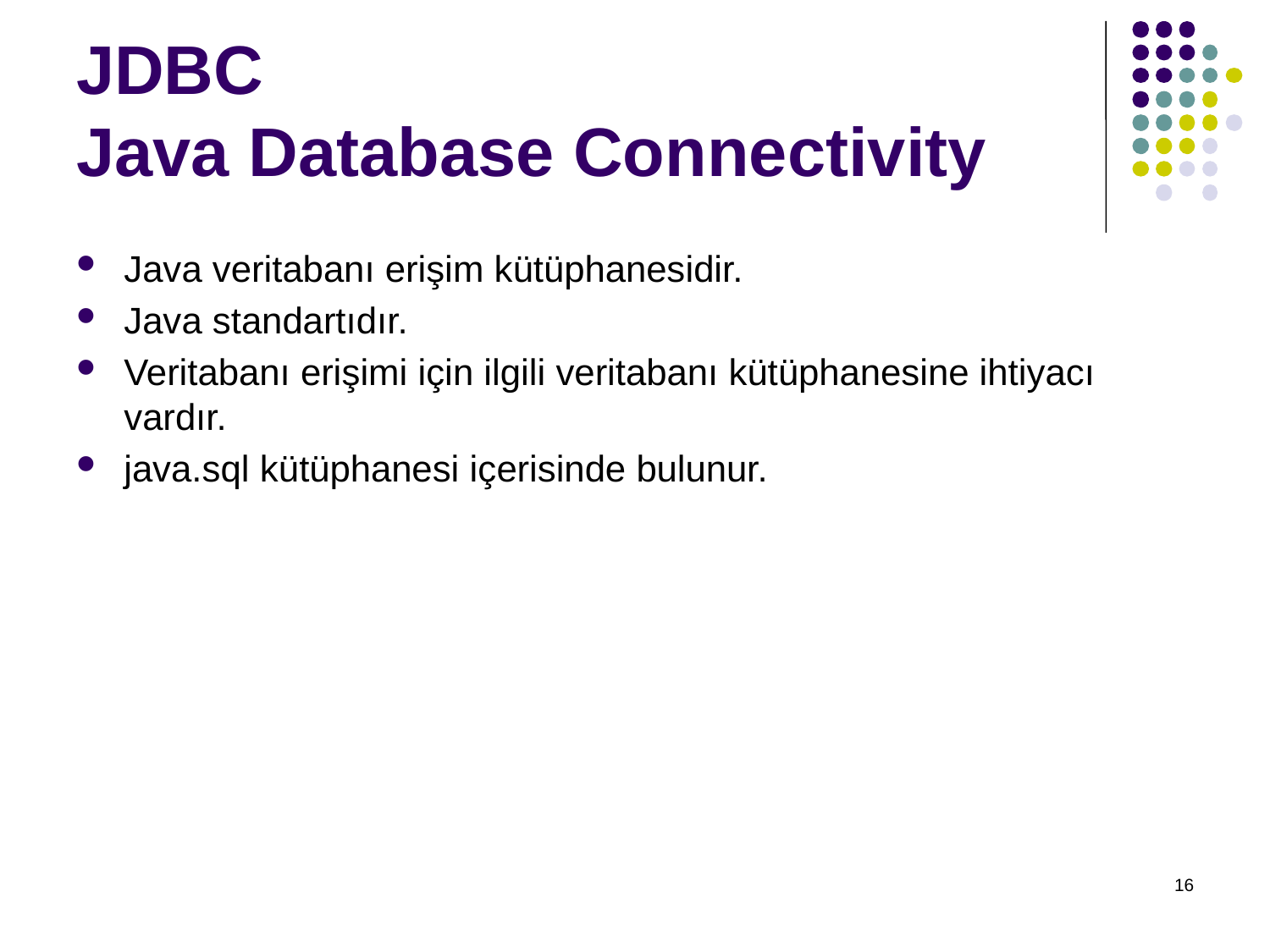

# JDBC Java Database Connectivity
Java veritabanı erişim kütüphanesidir.
Java standartıdır.
Veritabanı erişimi için ilgili veritabanı kütüphanesine ihtiyacı vardır.
java.sql kütüphanesi içerisinde bulunur.
16